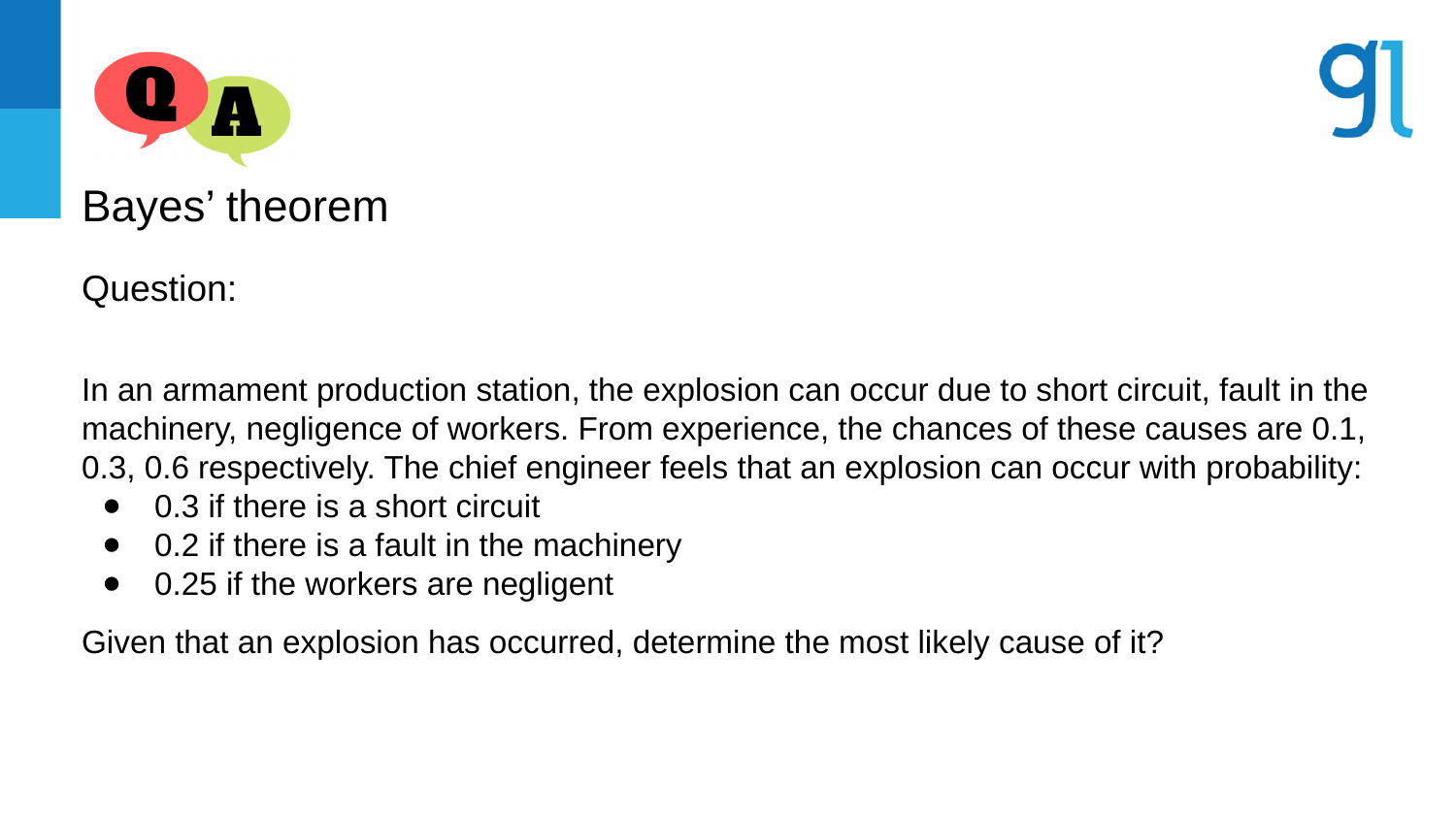

Bayes’ theorem
Question:
In an armament production station, the explosion can occur due to short circuit, fault in the machinery, negligence of workers. From experience, the chances of these causes are 0.1, 0.3, 0.6 respectively. The chief engineer feels that an explosion can occur with probability:
0.3 if there is a short circuit
0.2 if there is a fault in the machinery
0.25 if the workers are negligent
Given that an explosion has occurred, determine the most likely cause of it?